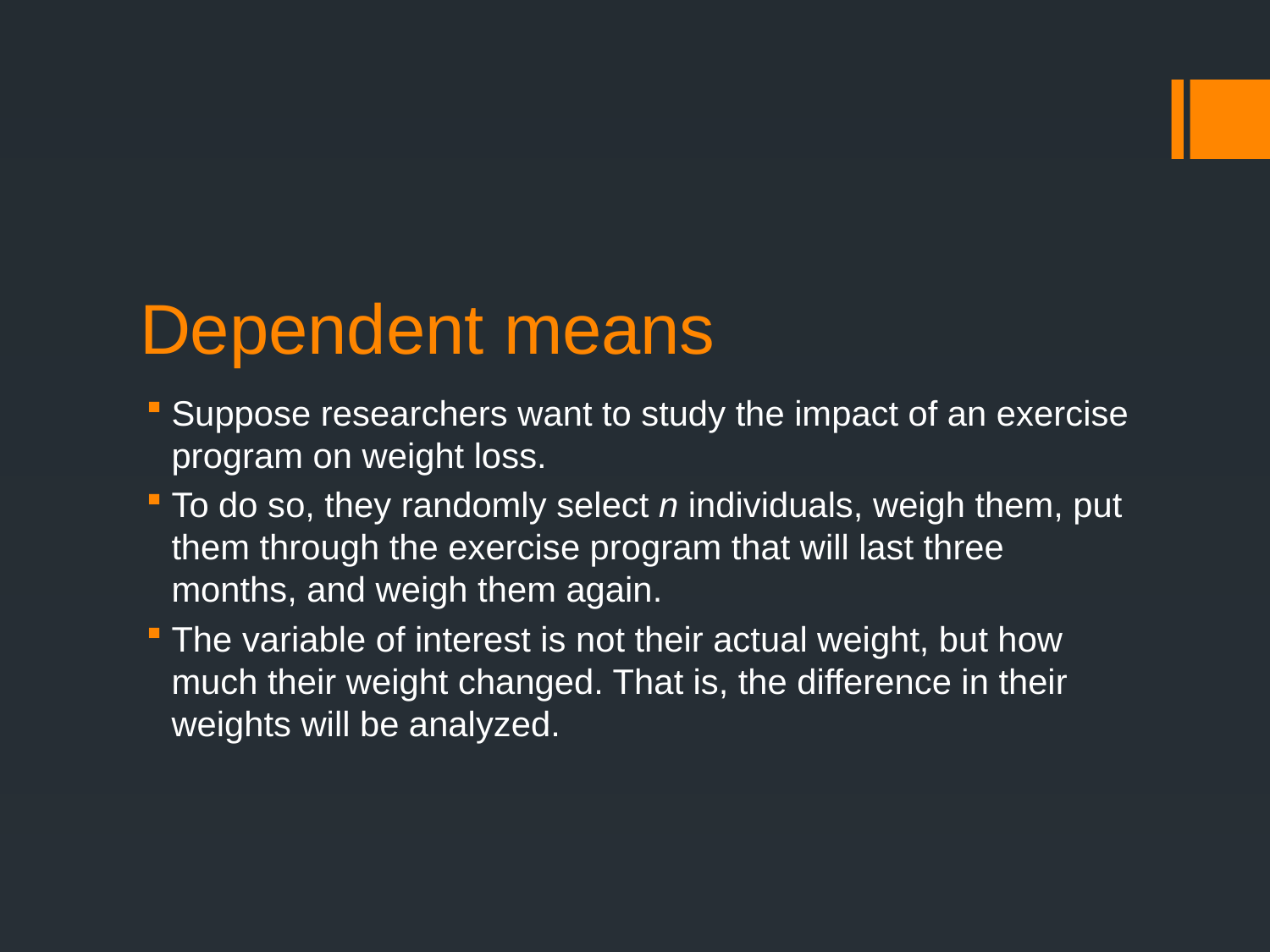

# Dependent means
Suppose researchers want to study the impact of an exercise program on weight loss.
To do so, they randomly select n individuals, weigh them, put them through the exercise program that will last three months, and weigh them again.
The variable of interest is not their actual weight, but how much their weight changed. That is, the difference in their weights will be analyzed.